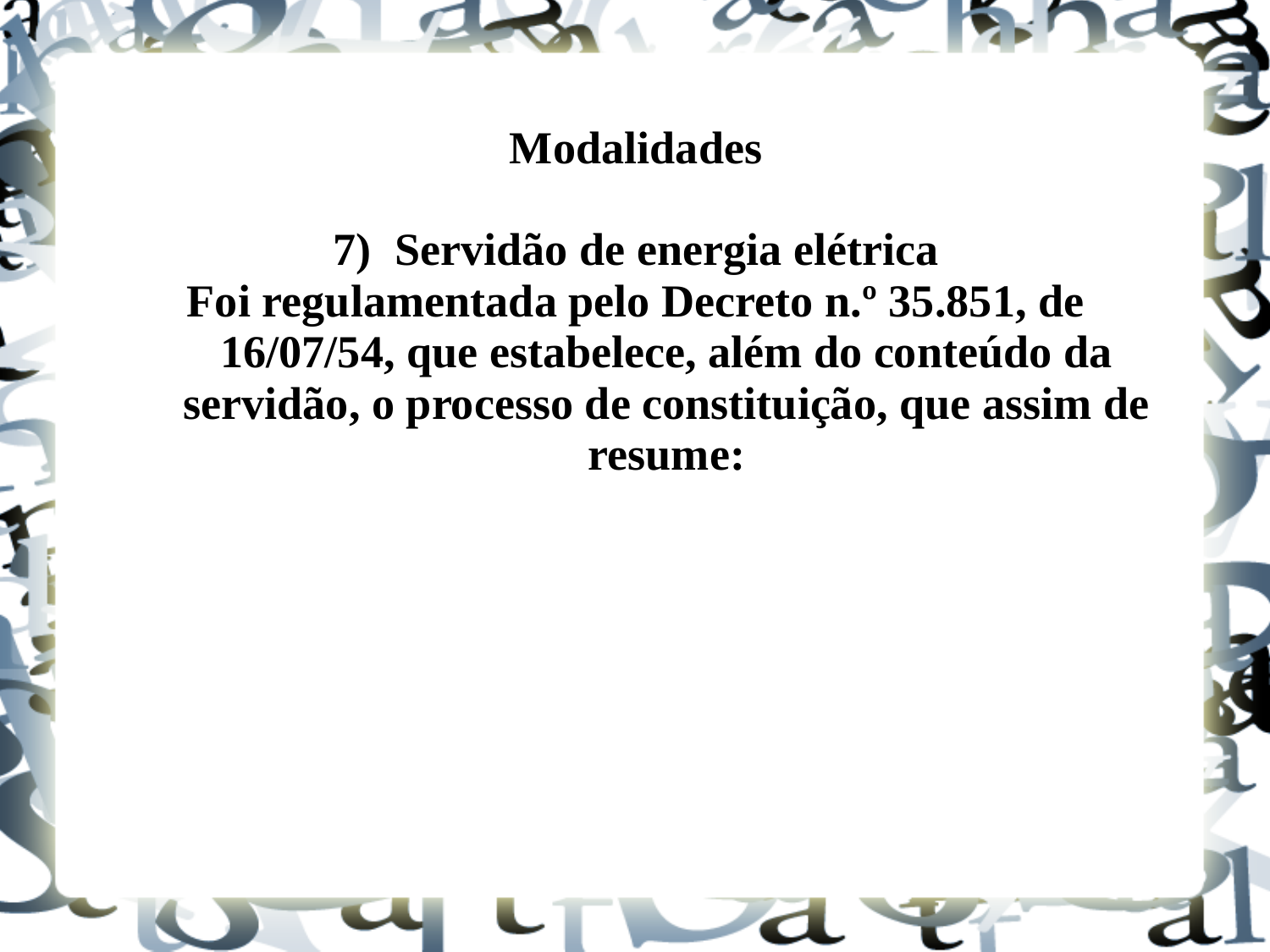

Modalidades

7) 	Servidão de energia elétrica
Foi regulamentada pelo Decreto n.º 35.851, de 16/07/54, que estabelece, além do conteúdo da servidão, o processo de constituição, que assim de resume: